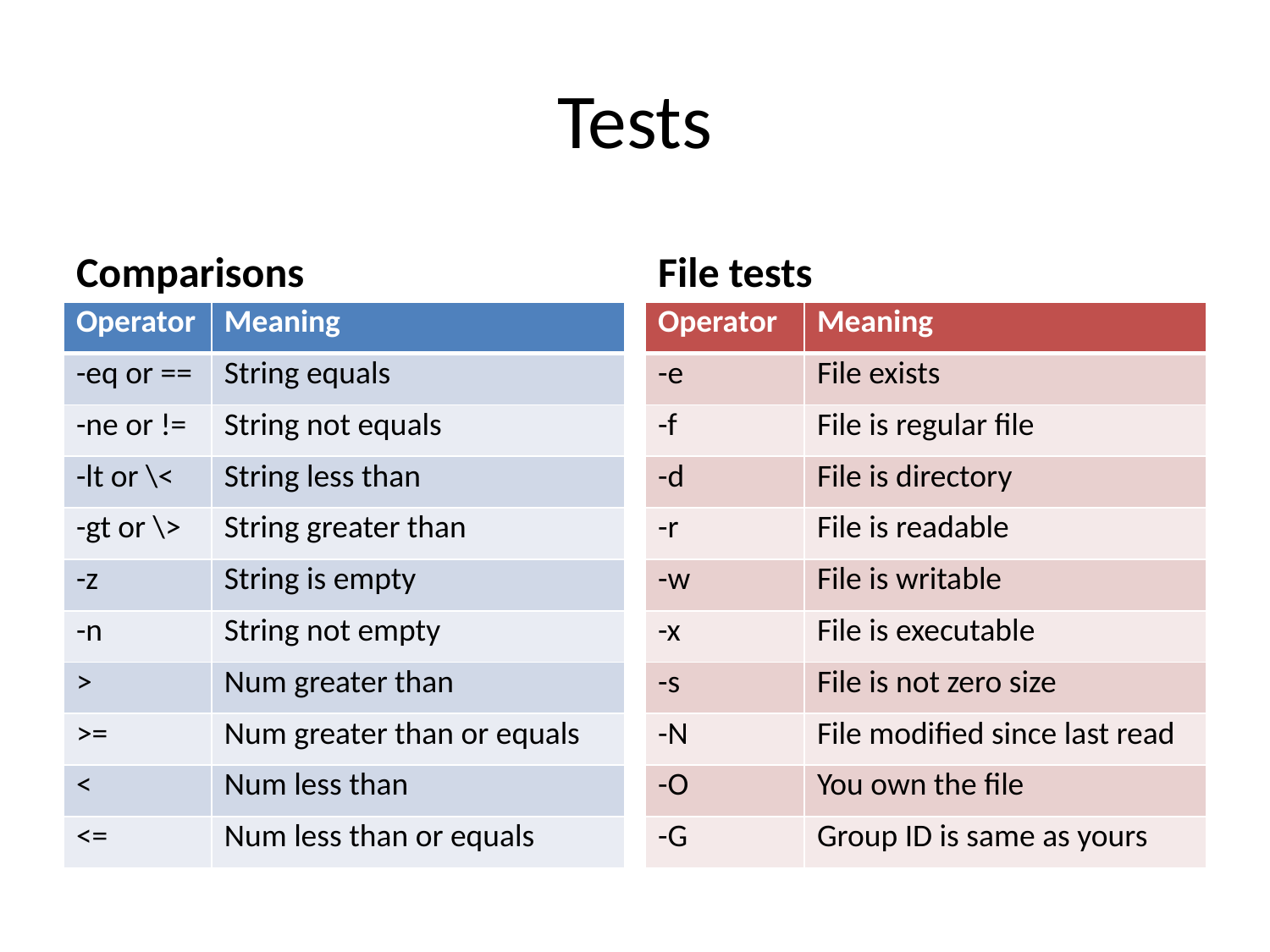

# Tests
Comparisons
File tests
| Operator | Meaning |
| --- | --- |
| -eq or == | String equals |
| -ne or != | String not equals |
| -lt or \< | String less than |
| -gt or \> | String greater than |
| -z | String is empty |
| -n | String not empty |
| > | Num greater than |
| >= | Num greater than or equals |
| < | Num less than |
| <= | Num less than or equals |
| Operator | Meaning |
| --- | --- |
| -e | File exists |
| -f | File is regular file |
| -d | File is directory |
| -r | File is readable |
| -w | File is writable |
| -x | File is executable |
| -s | File is not zero size |
| -N | File modified since last read |
| -O | You own the file |
| -G | Group ID is same as yours |